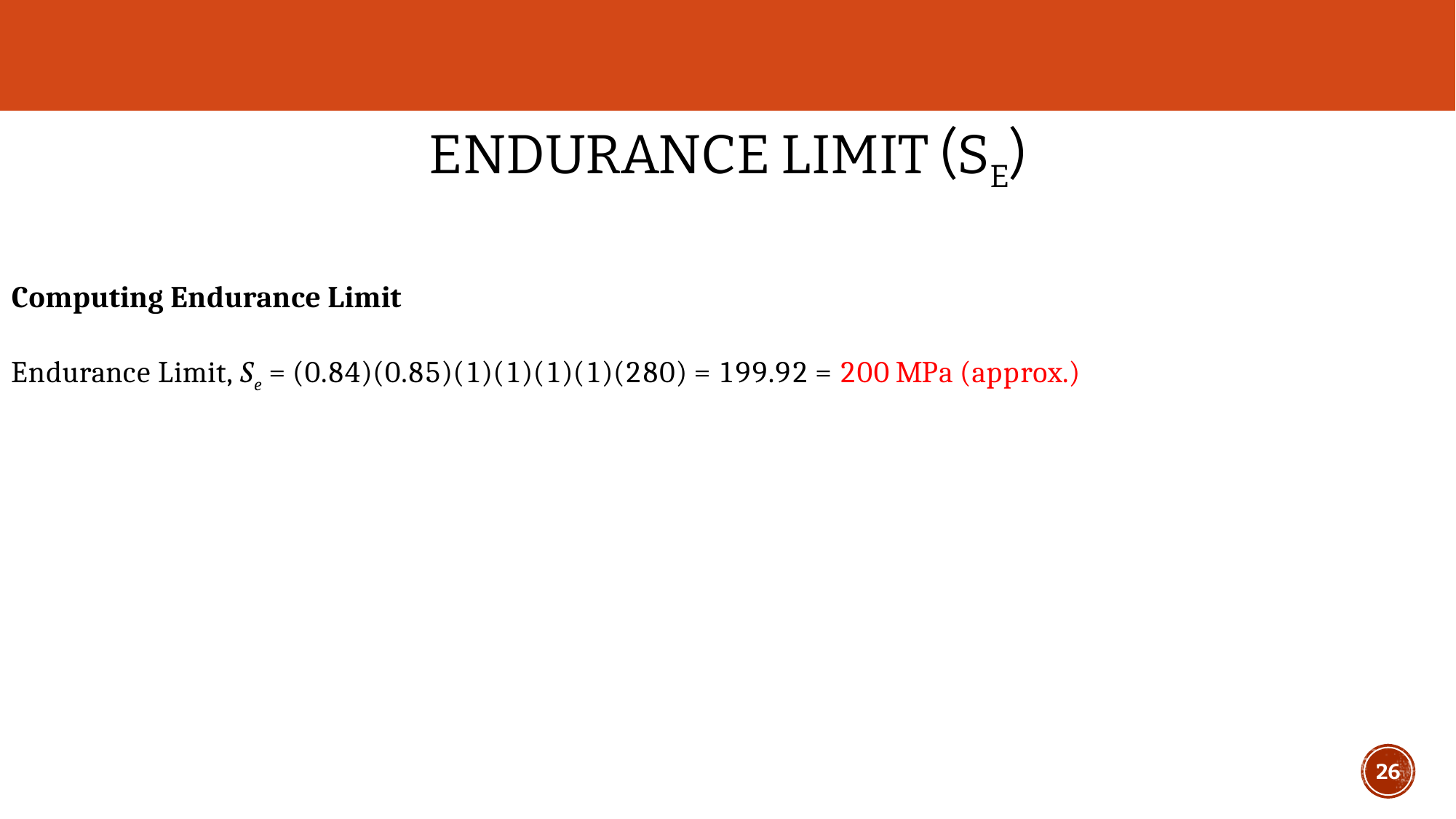

# Endurance limit (Se)
Computing Endurance Limit
Endurance Limit, Se = (0.84)(0.85)(1)(1)(1)(1)(280) = 199.92 = 200 MPa (approx.)

26